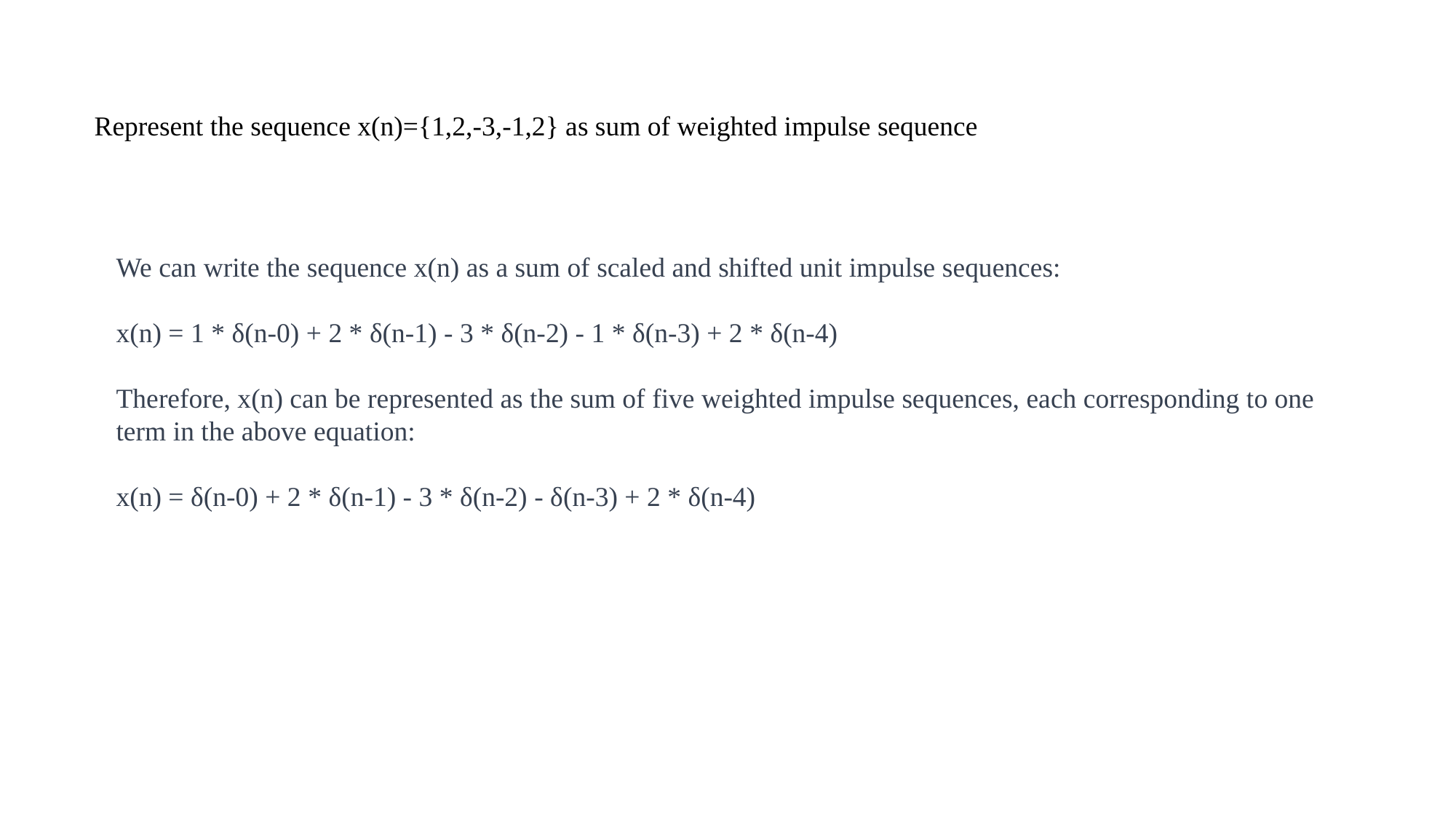

Represent the sequence x(n)={1,2,-3,-1,2} as sum of weighted impulse sequence
We can write the sequence x(n) as a sum of scaled and shifted unit impulse sequences:

x(n) = 1 * δ(n-0) + 2 * δ(n-1) - 3 * δ(n-2) - 1 * δ(n-3) + 2 * δ(n-4)

Therefore, x(n) can be represented as the sum of five weighted impulse sequences, each corresponding to one term in the above equation:

x(n) = δ(n-0) + 2 * δ(n-1) - 3 * δ(n-2) - δ(n-3) + 2 * δ(n-4)